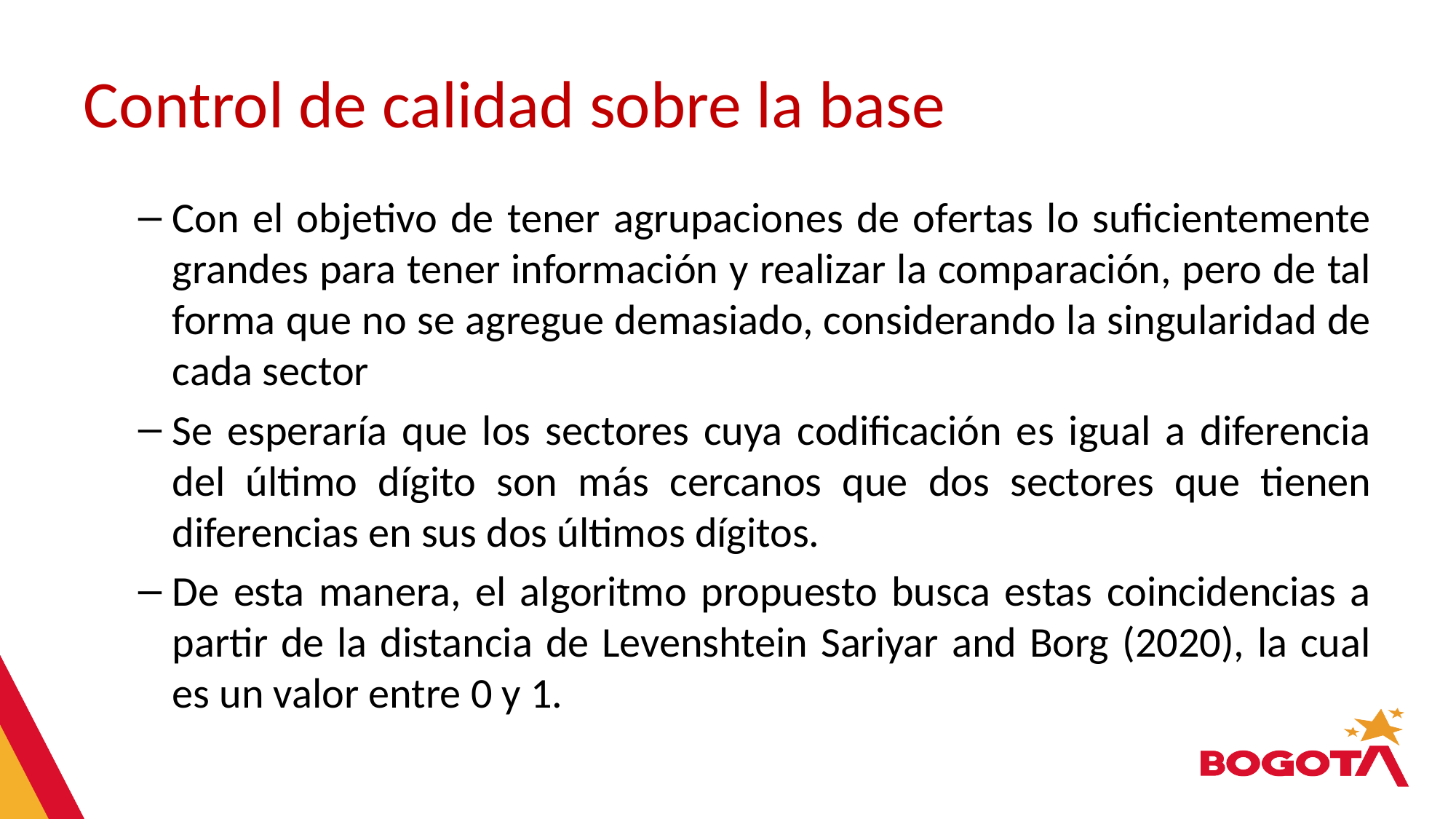

# Control de calidad sobre la base
Con el objetivo de tener agrupaciones de ofertas lo suficientemente grandes para tener información y realizar la comparación, pero de tal forma que no se agregue demasiado, considerando la singularidad de cada sector
Se esperaría que los sectores cuya codificación es igual a diferencia del último dígito son más cercanos que dos sectores que tienen diferencias en sus dos últimos dígitos.
De esta manera, el algoritmo propuesto busca estas coincidencias a partir de la distancia de Levenshtein Sariyar and Borg (2020), la cual es un valor entre 0 y 1.